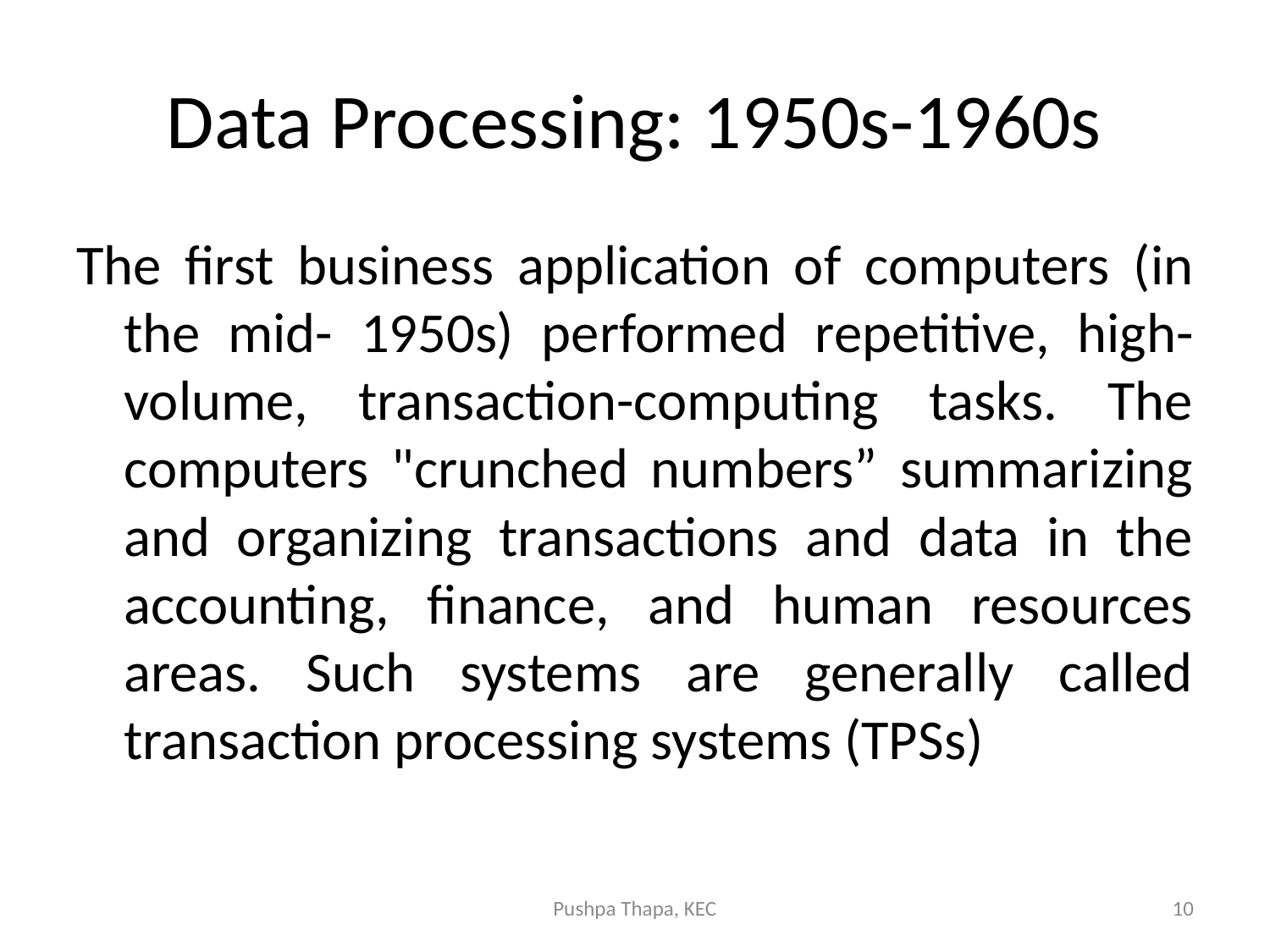

# Data Processing: 1950s-1960s
The first business application of computers (in the mid- 1950s) performed repetitive, high-volume, transaction-computing tasks. The computers "crunched numbers” summarizing and organizing transactions and data in the accounting, finance, and human resources areas. Such systems are generally called transaction processing systems (TPSs)

Pushpa Thapa, KEC
10